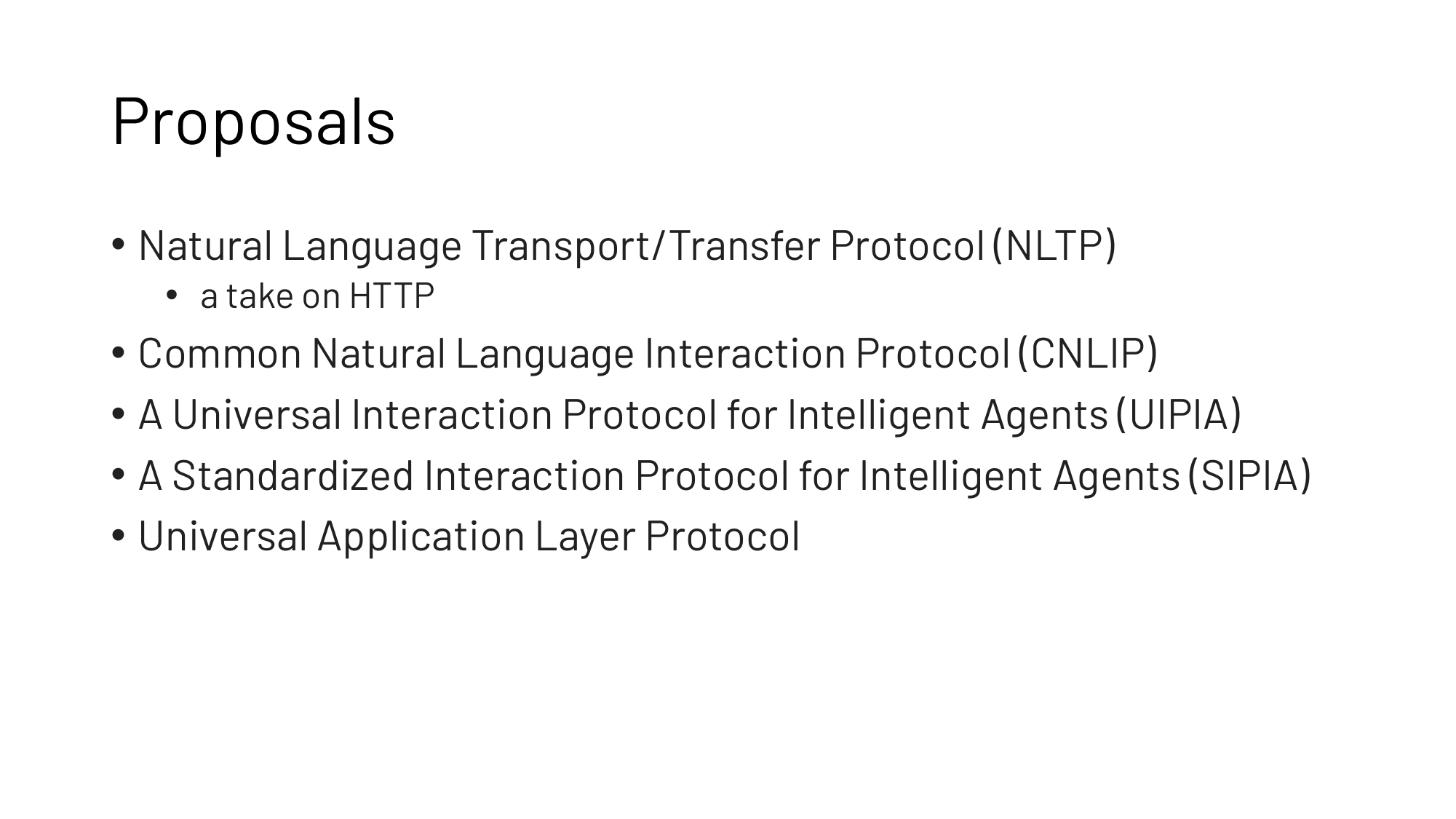

# Proposals
Natural Language Transport/Transfer Protocol (NLTP)
 a take on HTTP
Common Natural Language Interaction Protocol (CNLIP)
A Universal Interaction Protocol for Intelligent Agents (UIPIA)
A Standardized Interaction Protocol for Intelligent Agents (SIPIA)
Universal Application Layer Protocol